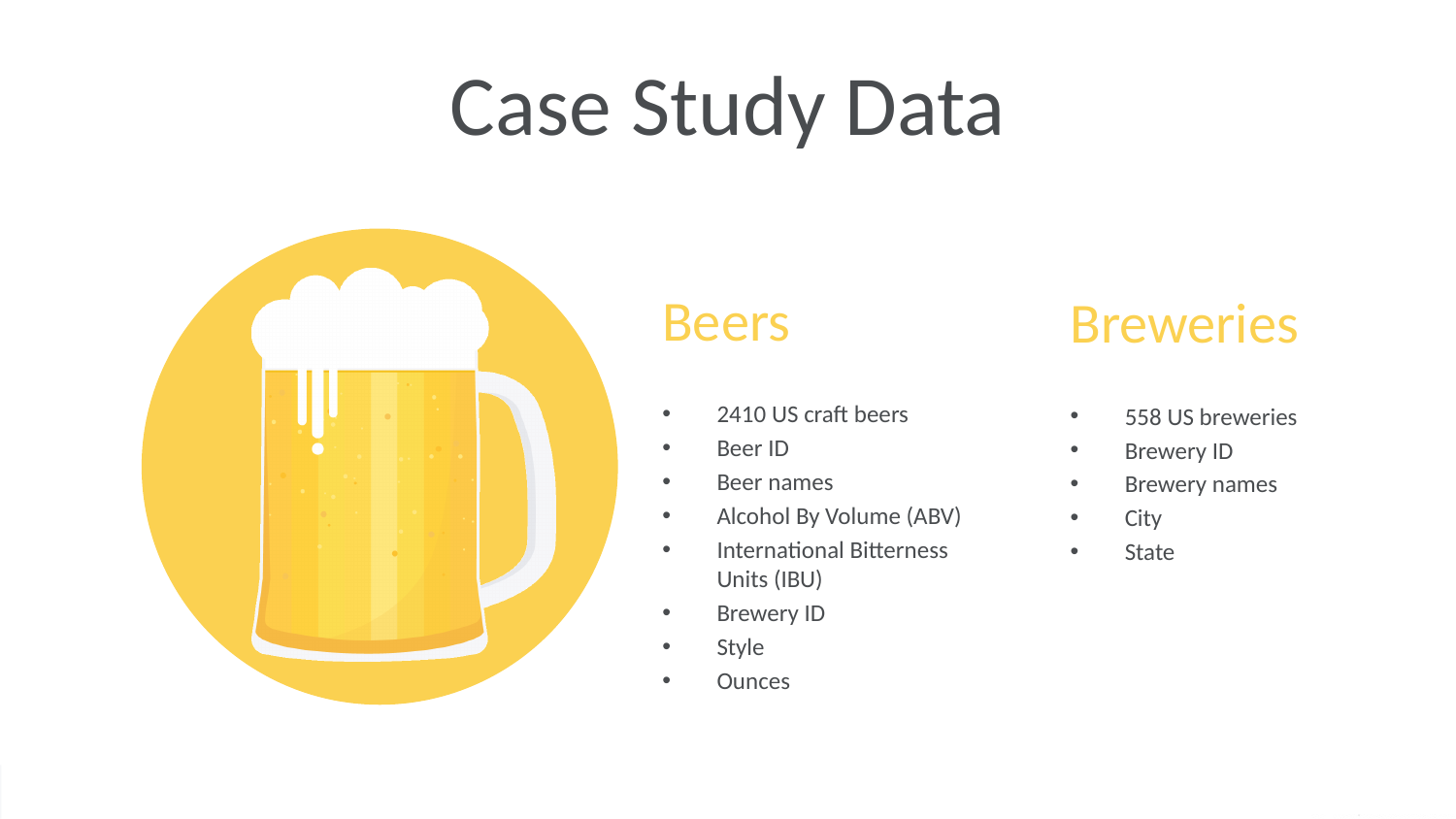

# Case Study Data
Beers
Breweries
2410 US craft beers
Beer ID
Beer names
Alcohol By Volume (ABV)
International Bitterness Units (IBU)
Brewery ID
Style
Ounces
558 US breweries
Brewery ID
Brewery names
City
State